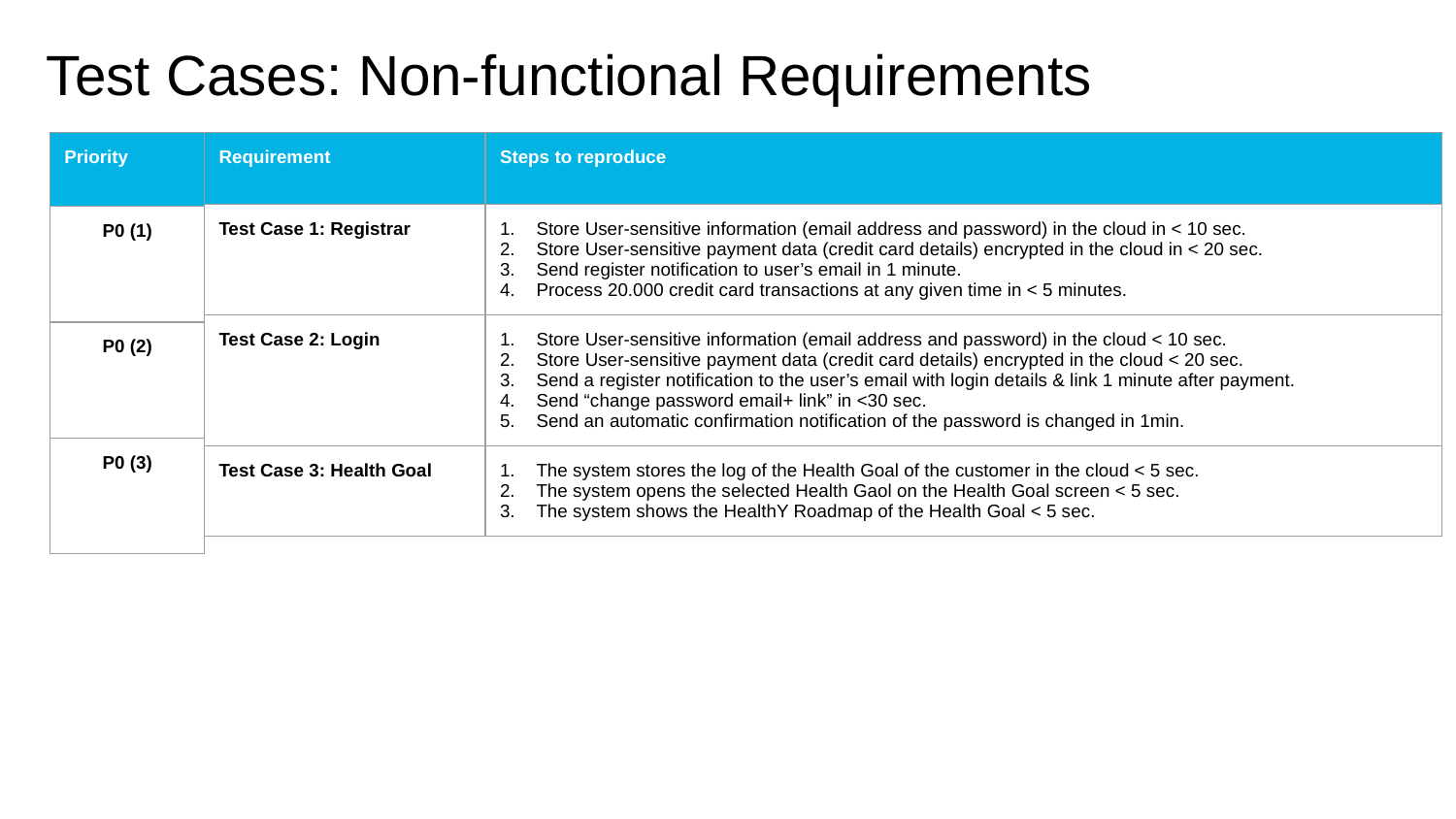

# Test Cases: Non-functional Requirements
| Priority |
| --- |
| P0 (1) |
| P0 (2) |
| P0 (3) |
| Requirement | Steps to reproduce |
| --- | --- |
| Test Case 1: Registrar | Store User-sensitive information (email address and password) in the cloud in < 10 sec. Store User-sensitive payment data (credit card details) encrypted in the cloud in < 20 sec. Send register notification to user’s email in 1 minute. Process 20.000 credit card transactions at any given time in < 5 minutes. |
| Test Case 2: Login | Store User-sensitive information (email address and password) in the cloud < 10 sec. Store User-sensitive payment data (credit card details) encrypted in the cloud < 20 sec. Send a register notification to the user’s email with login details & link 1 minute after payment. Send “change password email+ link” in <30 sec. Send an automatic confirmation notification of the password is changed in 1min. |
| Test Case 3: Health Goal | The system stores the log of the Health Goal of the customer in the cloud < 5 sec. The system opens the selected Health Gaol on the Health Goal screen < 5 sec. The system shows the HealthY Roadmap of the Health Goal < 5 sec. |